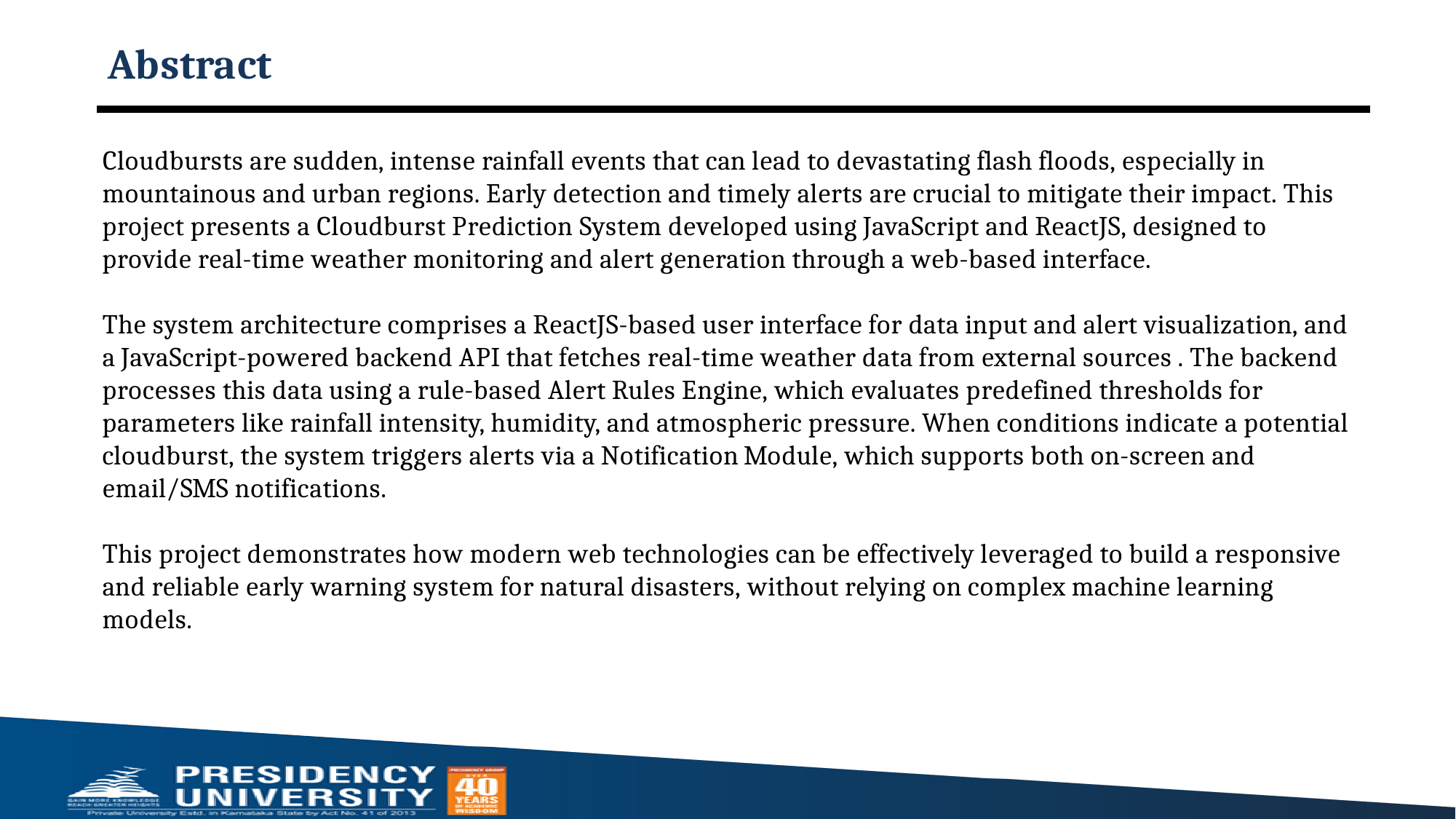

# Abstract
Cloudbursts are sudden, intense rainfall events that can lead to devastating flash floods, especially in mountainous and urban regions. Early detection and timely alerts are crucial to mitigate their impact. This project presents a Cloudburst Prediction System developed using JavaScript and ReactJS, designed to provide real-time weather monitoring and alert generation through a web-based interface.

The system architecture comprises a ReactJS-based user interface for data input and alert visualization, and a JavaScript-powered backend API that fetches real-time weather data from external sources . The backend processes this data using a rule-based Alert Rules Engine, which evaluates predefined thresholds for parameters like rainfall intensity, humidity, and atmospheric pressure. When conditions indicate a potential cloudburst, the system triggers alerts via a Notification Module, which supports both on-screen and email/SMS notifications.

This project demonstrates how modern web technologies can be effectively leveraged to build a responsive and reliable early warning system for natural disasters, without relying on complex machine learning models.